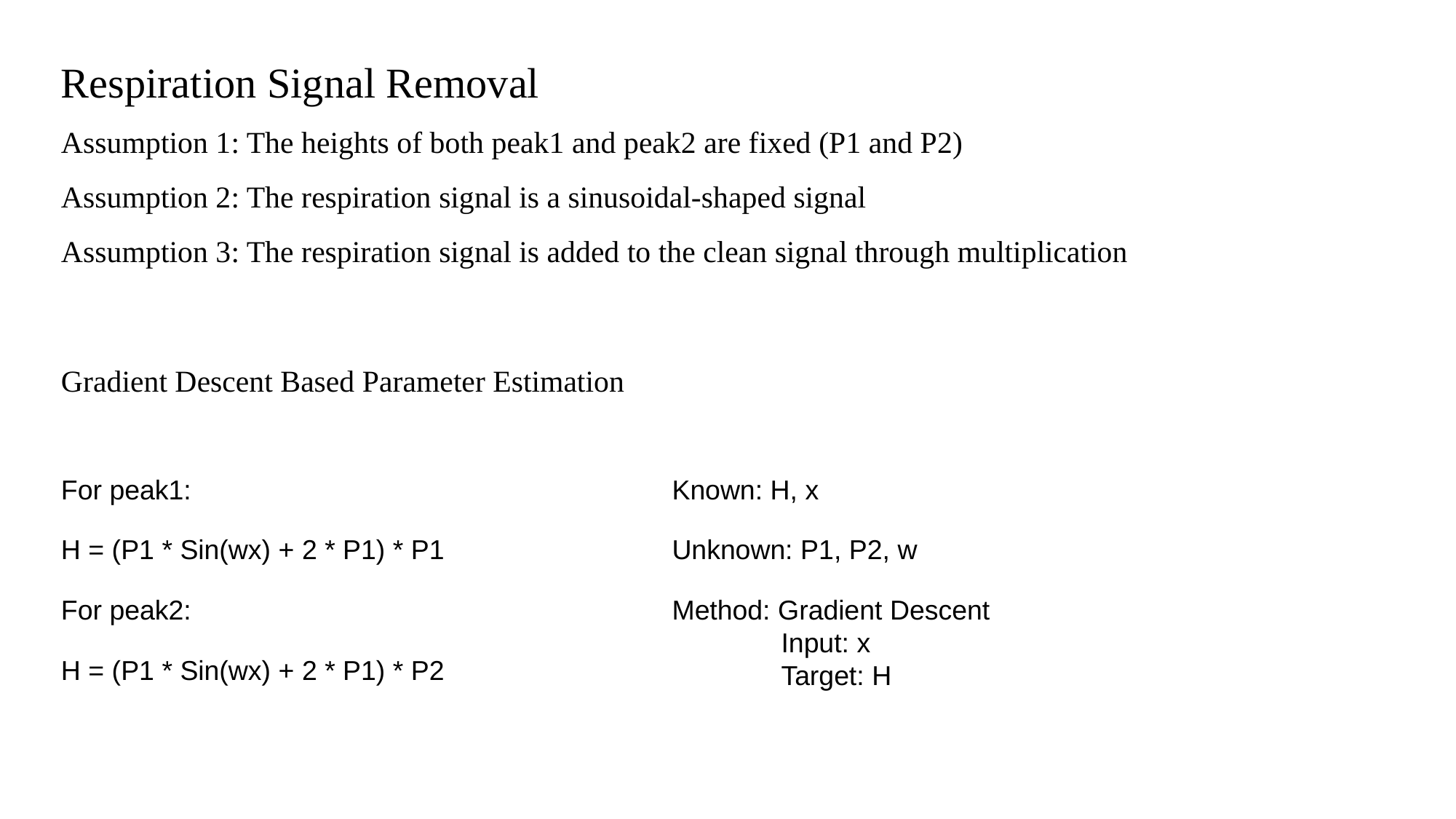

Respiration Signal Removal
Assumption 1: The heights of both peak1 and peak2 are fixed (P1 and P2)
Assumption 2: The respiration signal is a sinusoidal-shaped signal
Assumption 3: The respiration signal is added to the clean signal through multiplication
Gradient Descent Based Parameter Estimation
For peak1:
Known: H, x
H = (P1 * Sin(wx) + 2 * P1) * P1
Unknown: P1, P2, w
For peak2:
Method: Gradient Descent
Input: x
Target: H
H = (P1 * Sin(wx) + 2 * P1) * P2